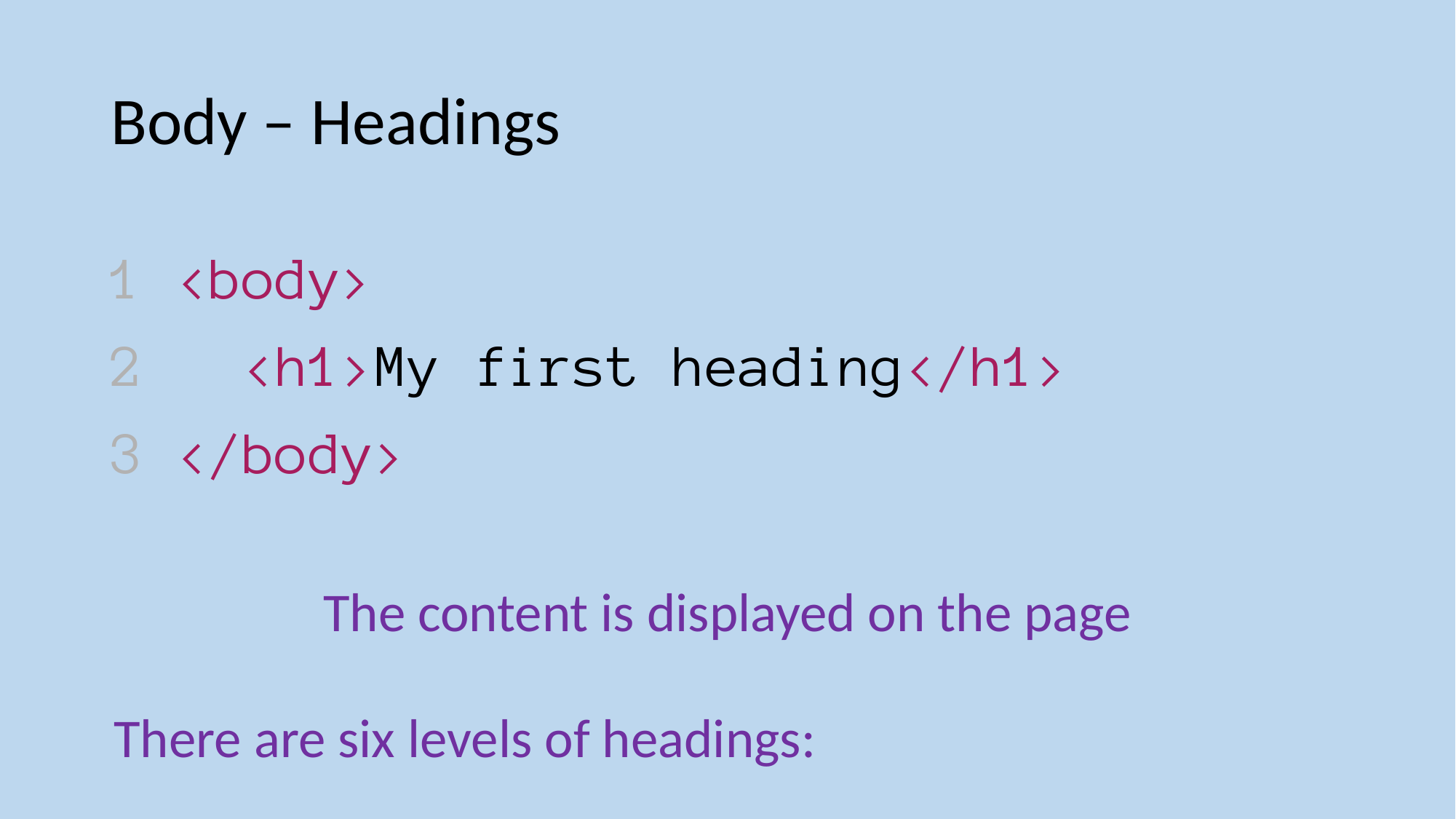

# Body – Headings
1 <body>
2   <h1>My first heading</h1>
3 </body>
The content is displayed on the page
There are six levels of headings: